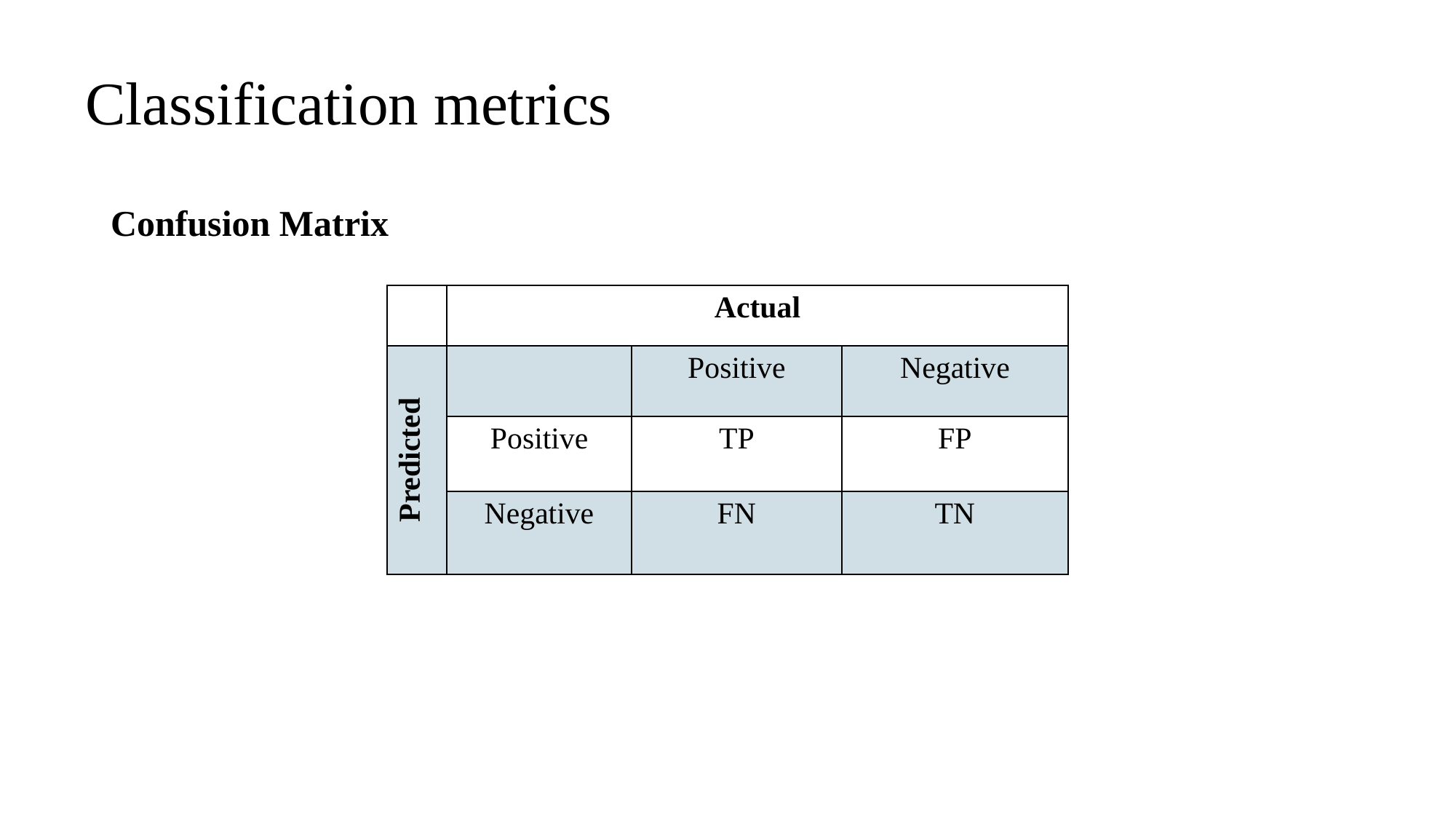

# Classification metrics

Confusion Matrix
|  | Actual |  |  |
| --- | --- | --- | --- |
| Predicted |  | Positive | Negative |
|  | Positive | TP | FP |
|  | Negative | FN | TN |